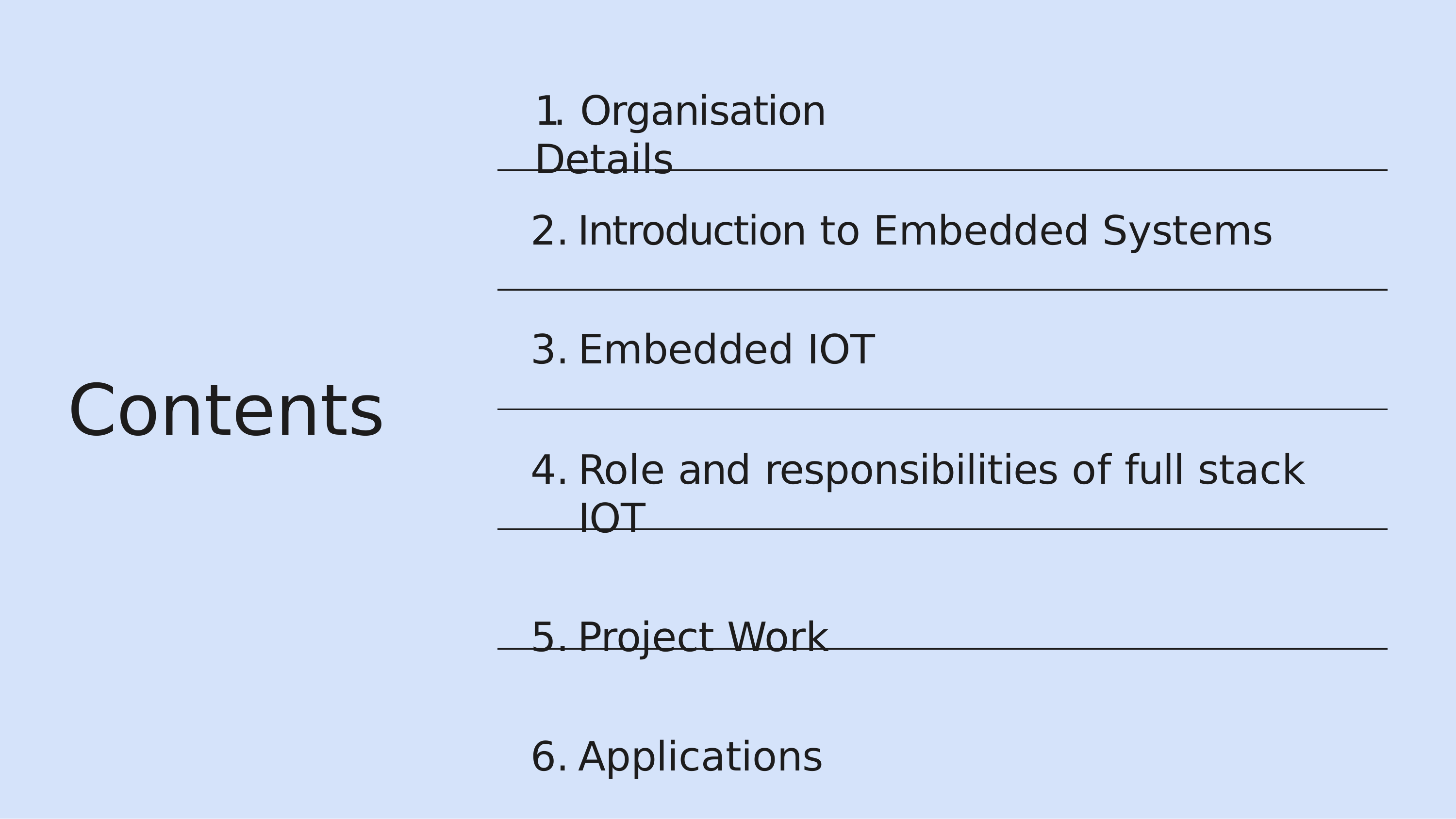

# 1. Organisation Details

Introduction to Embedded Systems

Embedded IOT

Contents

Role and responsibilities of full stack IOT

Project Work

Applications